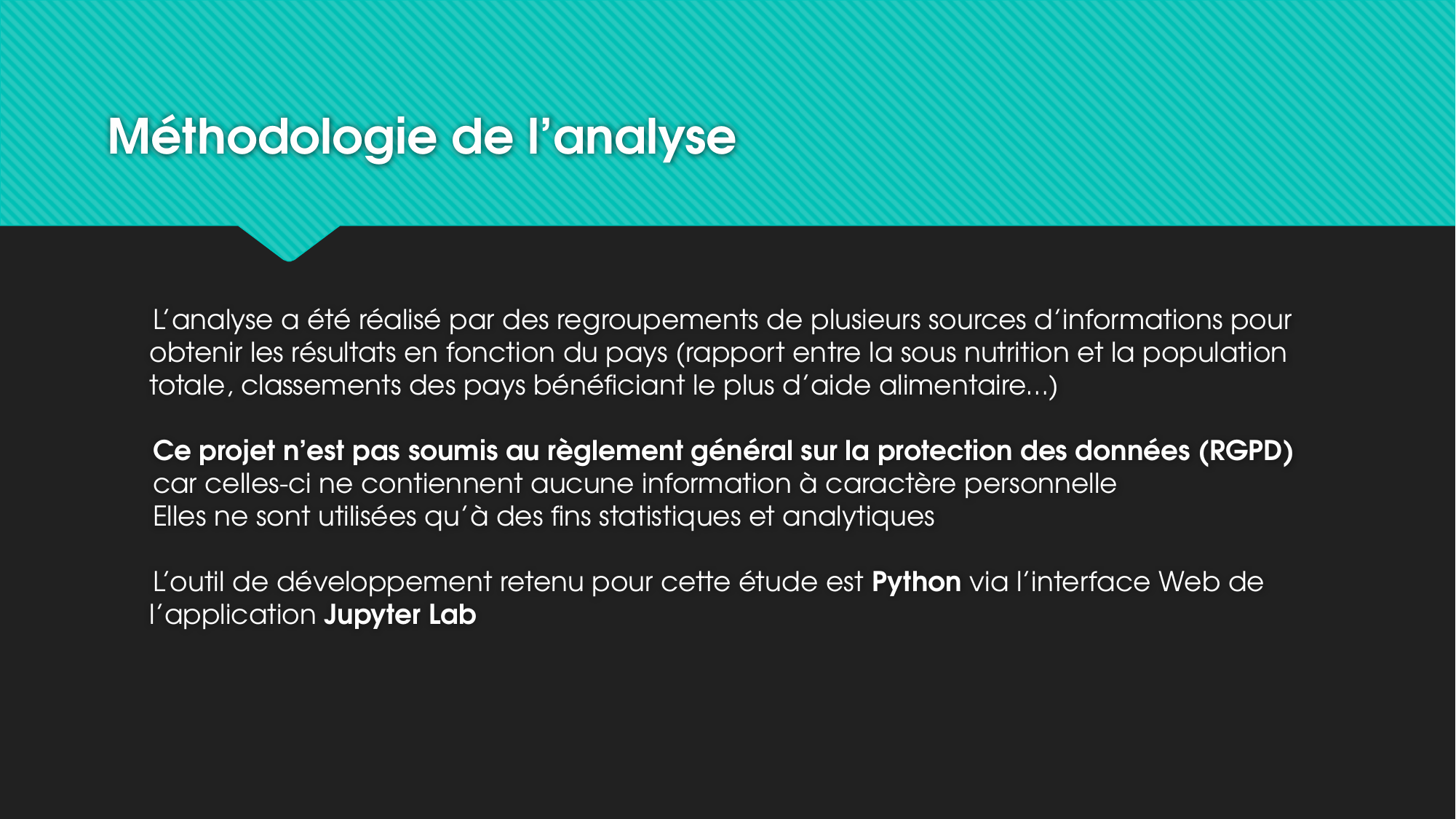

# Méthodologie de l’analyse
    L’analyse a été réalisé par des regroupements de plusieurs sources d’informations pour obtenir les résultats en fonction du pays (rapport entre la sous nutrition et la population totale, classements des pays bénéficiant le plus d’aide alimentaire…)

    Ce projet n’est pas soumis au règlement général sur la protection des données (RGPD)
    car celles-ci ne contiennent aucune information à caractère personnelle
    Elles ne sont utilisées qu’à des fins statistiques et analytiques

    L’outil de développement retenu pour cette étude est Python via l’interface Web de l’application Jupyter Lab